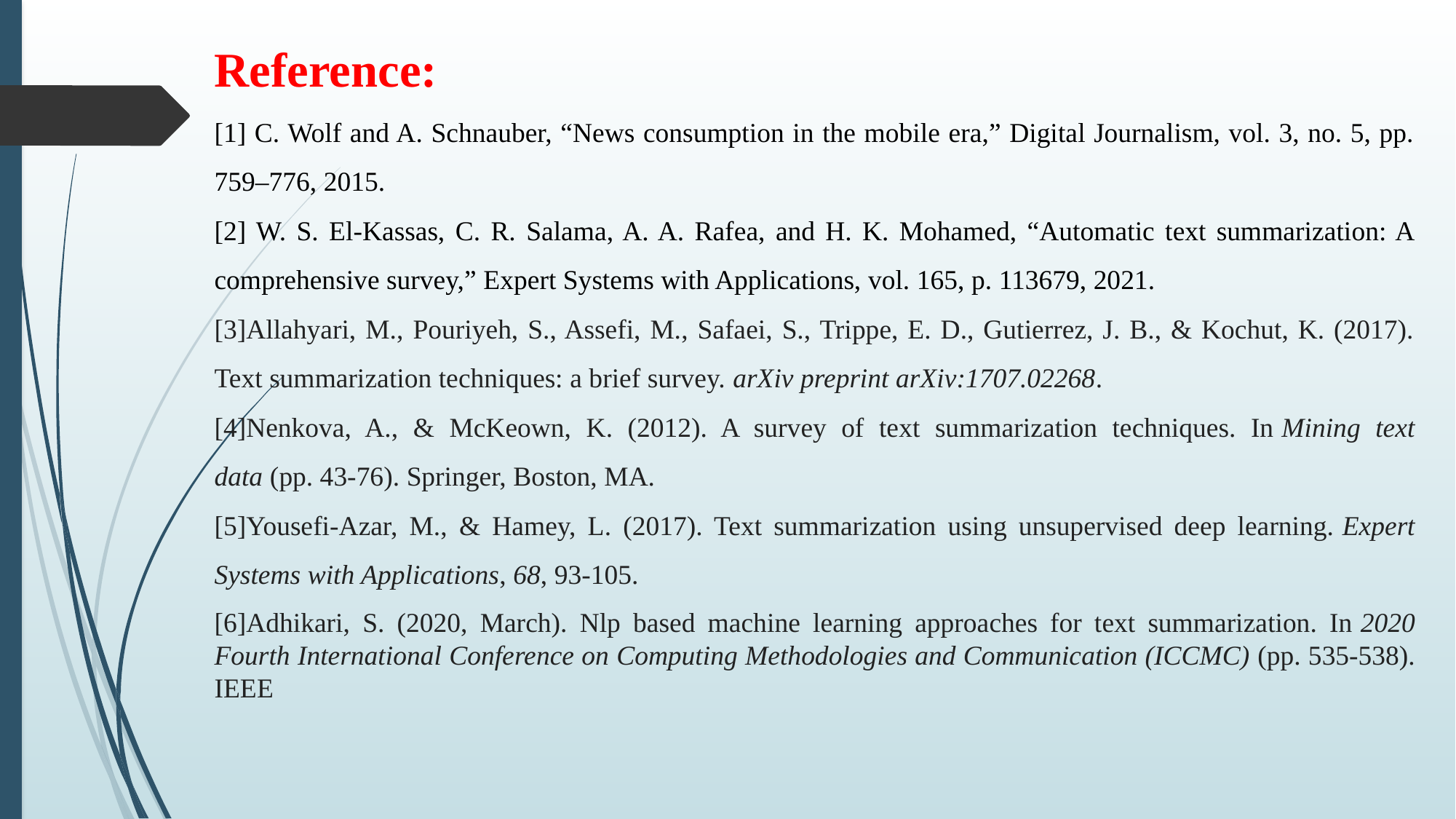

Reference:
[1] C. Wolf and A. Schnauber, “News consumption in the mobile era,” Digital Journalism, vol. 3, no. 5, pp. 759–776, 2015.
[2] W. S. El-Kassas, C. R. Salama, A. A. Rafea, and H. K. Mohamed, “Automatic text summarization: A comprehensive survey,” Expert Systems with Applications, vol. 165, p. 113679, 2021.
[3]Allahyari, M., Pouriyeh, S., Assefi, M., Safaei, S., Trippe, E. D., Gutierrez, J. B., & Kochut, K. (2017). Text summarization techniques: a brief survey. arXiv preprint arXiv:1707.02268.
[4]Nenkova, A., & McKeown, K. (2012). A survey of text summarization techniques. In Mining text data (pp. 43-76). Springer, Boston, MA.
[5]Yousefi-Azar, M., & Hamey, L. (2017). Text summarization using unsupervised deep learning. Expert Systems with Applications, 68, 93-105.
[6]Adhikari, S. (2020, March). Nlp based machine learning approaches for text summarization. In 2020 Fourth International Conference on Computing Methodologies and Communication (ICCMC) (pp. 535-538). IEEE